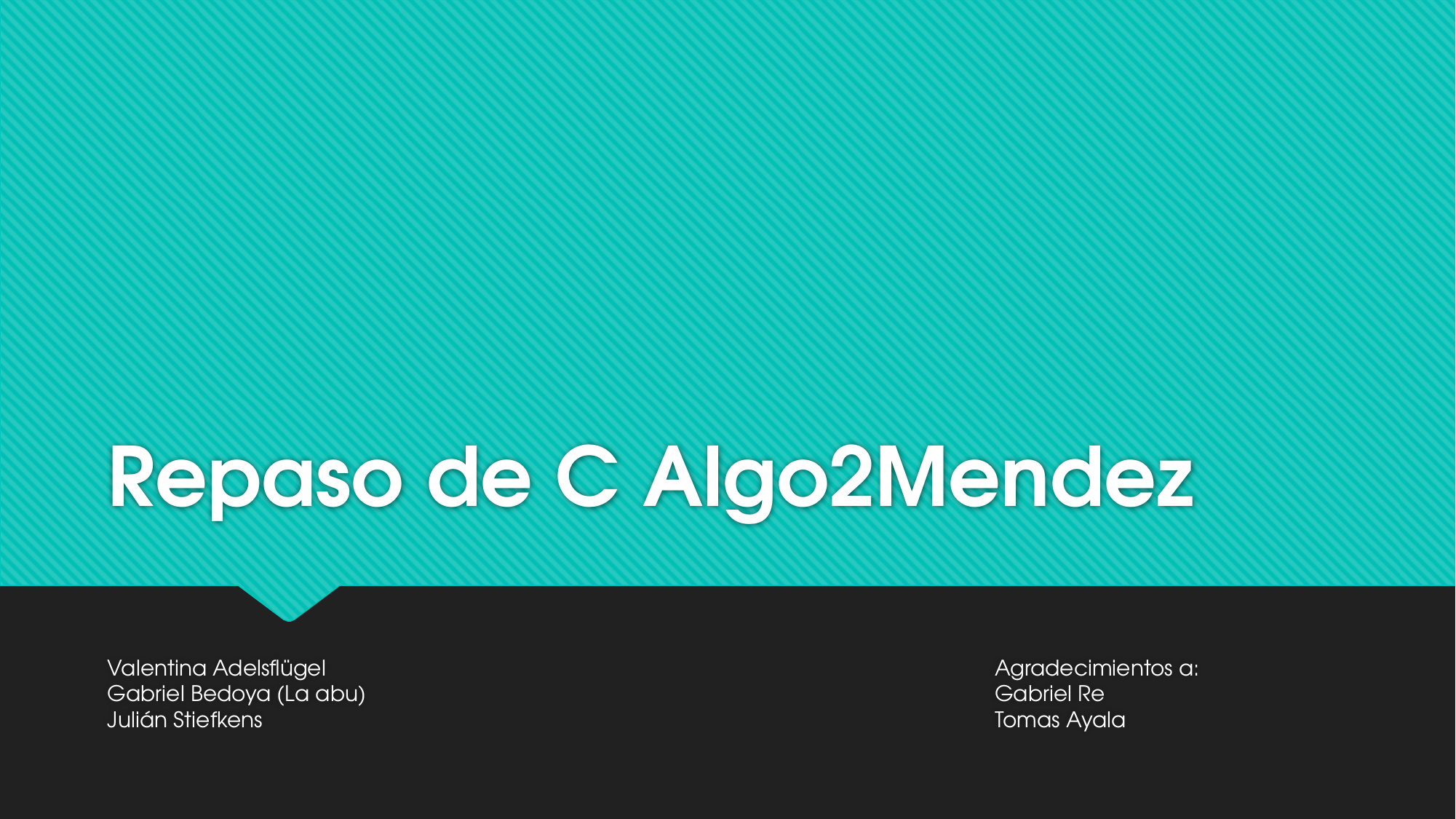

# Repaso de C Algo2Mendez
Valentina Adelsflügel
Gabriel Bedoya (La abu)
Julián Stiefkens
Agradecimientos a:
Gabriel Re
Tomas Ayala